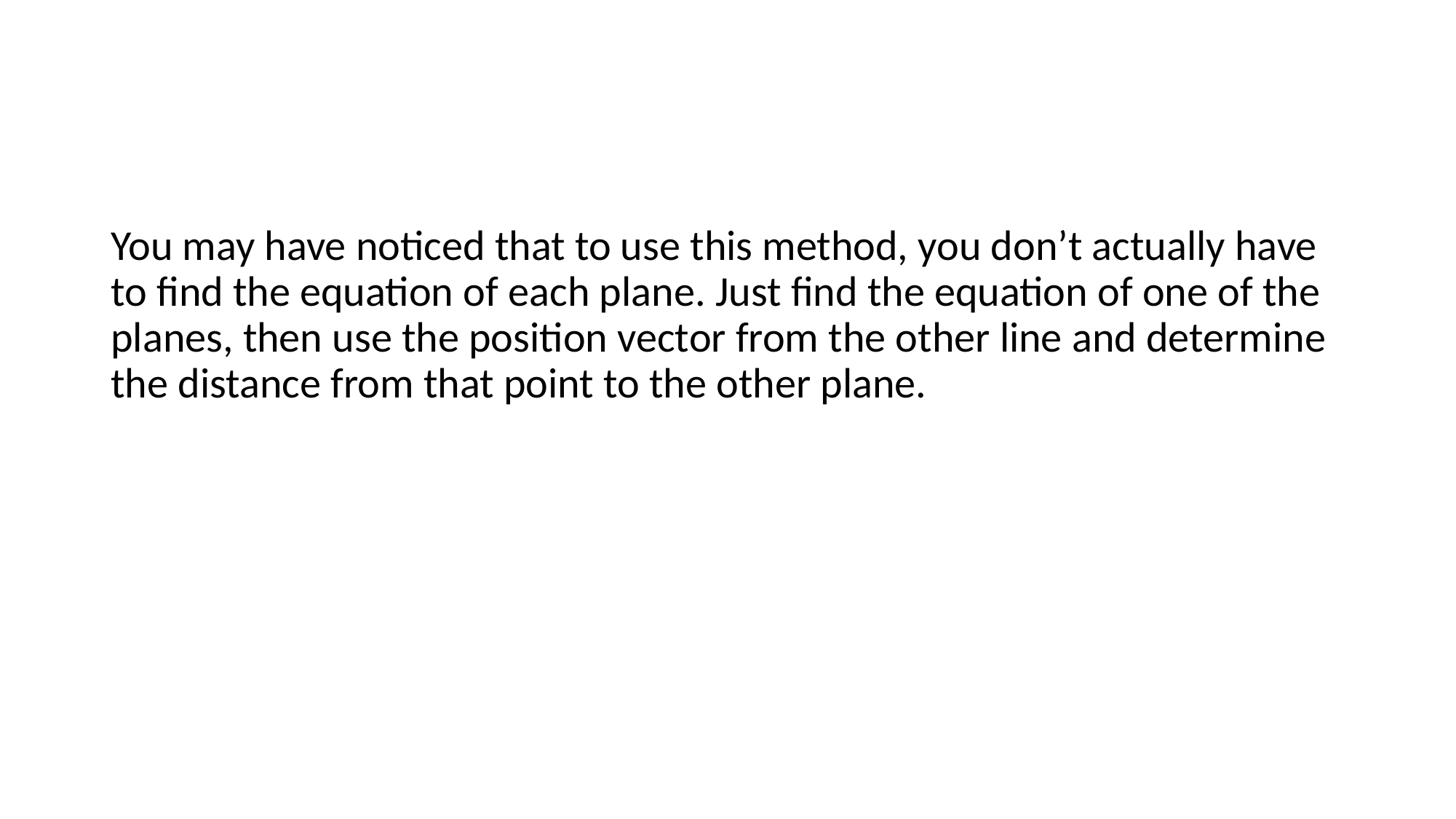

#
You may have noticed that to use this method, you don’t actually have to find the equation of each plane. Just find the equation of one of the planes, then use the position vector from the other line and determine the distance from that point to the other plane.